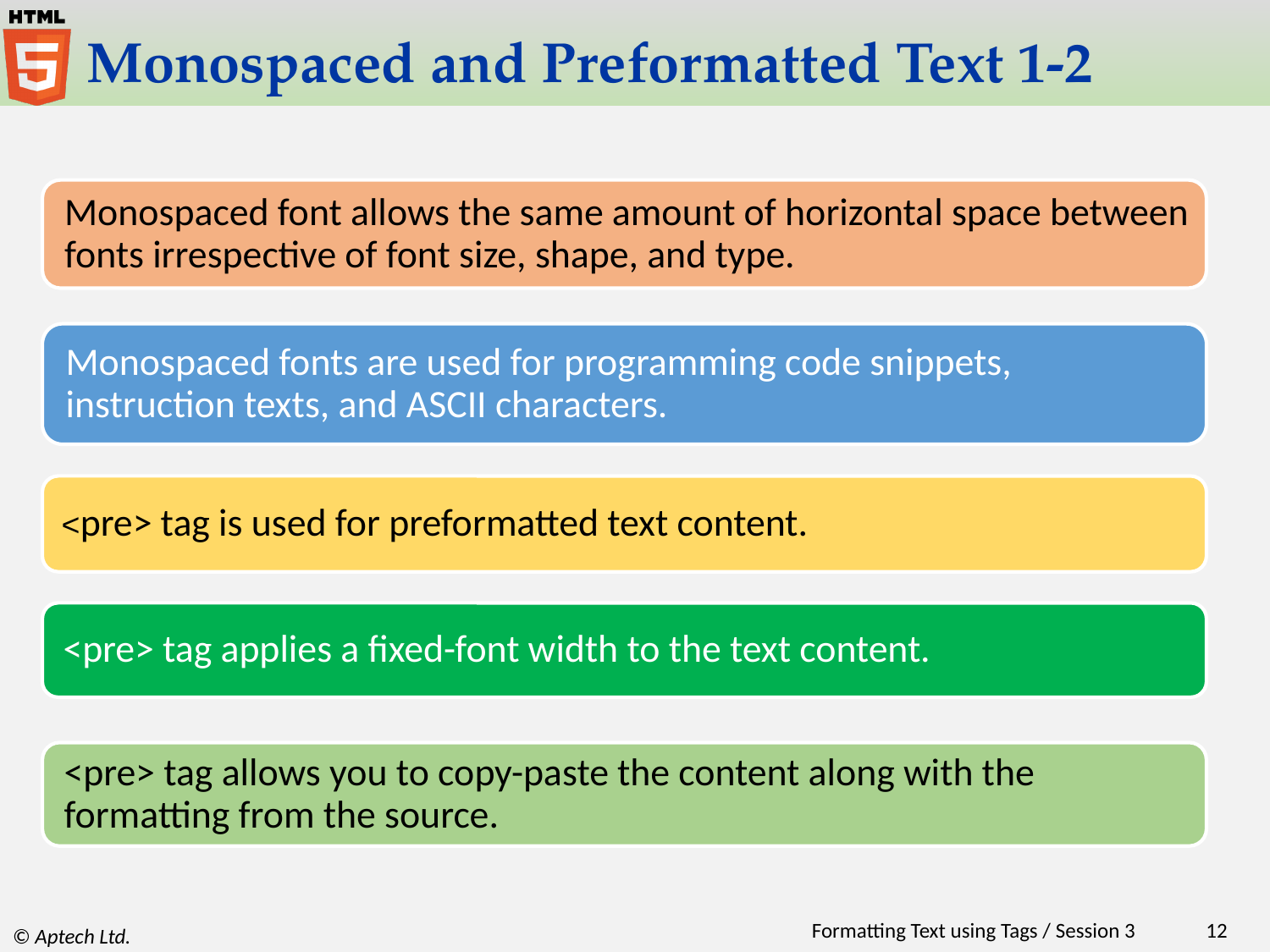

# Monospaced and Preformatted Text 1-2
Monospaced font allows the same amount of horizontal space between fonts irrespective of font size, shape, and type.
Monospaced fonts are used for programming code snippets, instruction texts, and ASCII characters.
<pre> tag is used for preformatted text content.
<pre> tag applies a fixed-font width to the text content.
<pre> tag allows you to copy-paste the content along with the formatting from the source.
Formatting Text using Tags / Session 3
12